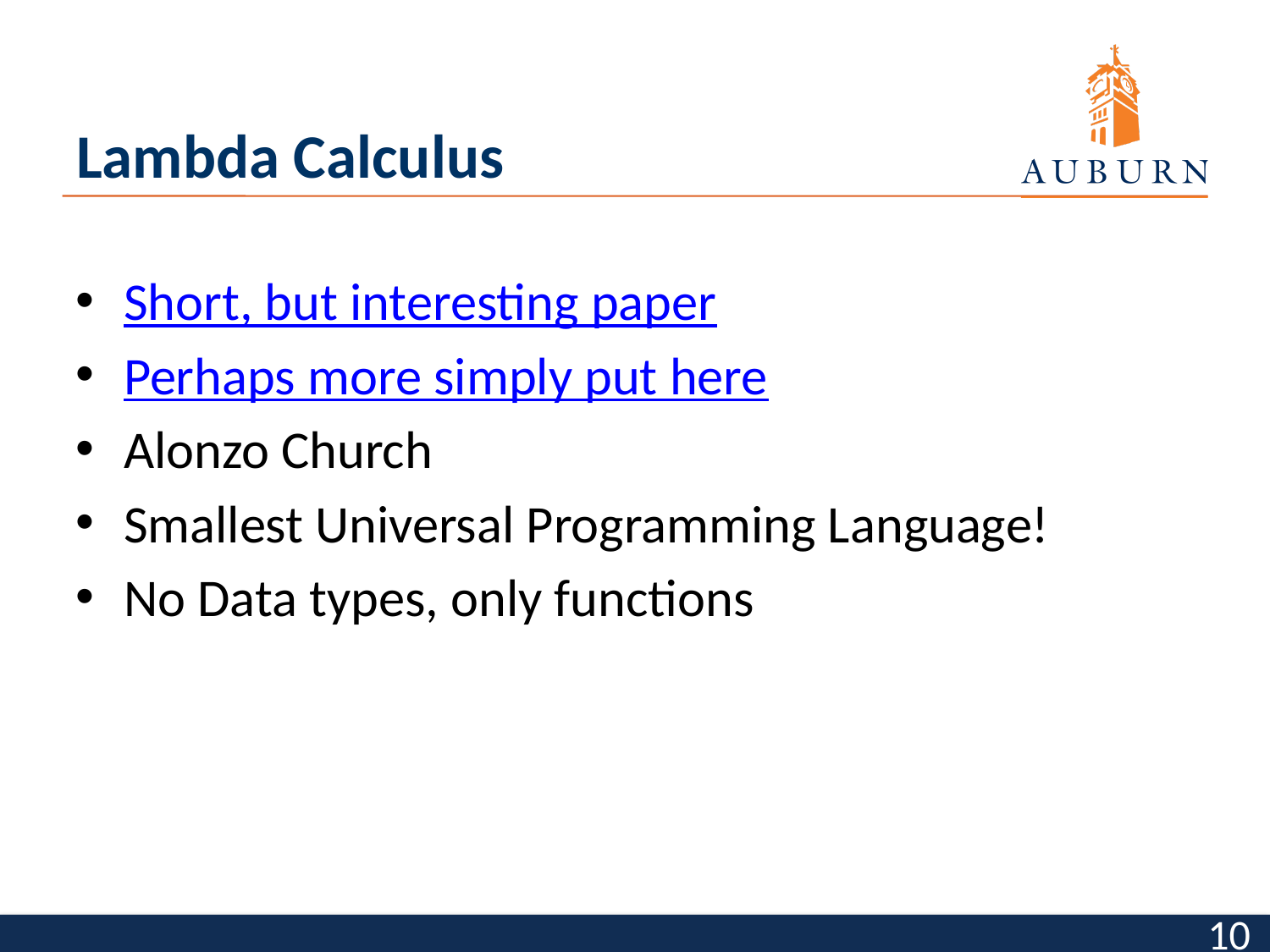

# Lambda Calculus
Short, but interesting paper
Perhaps more simply put here
Alonzo Church
Smallest Universal Programming Language!
No Data types, only functions

10